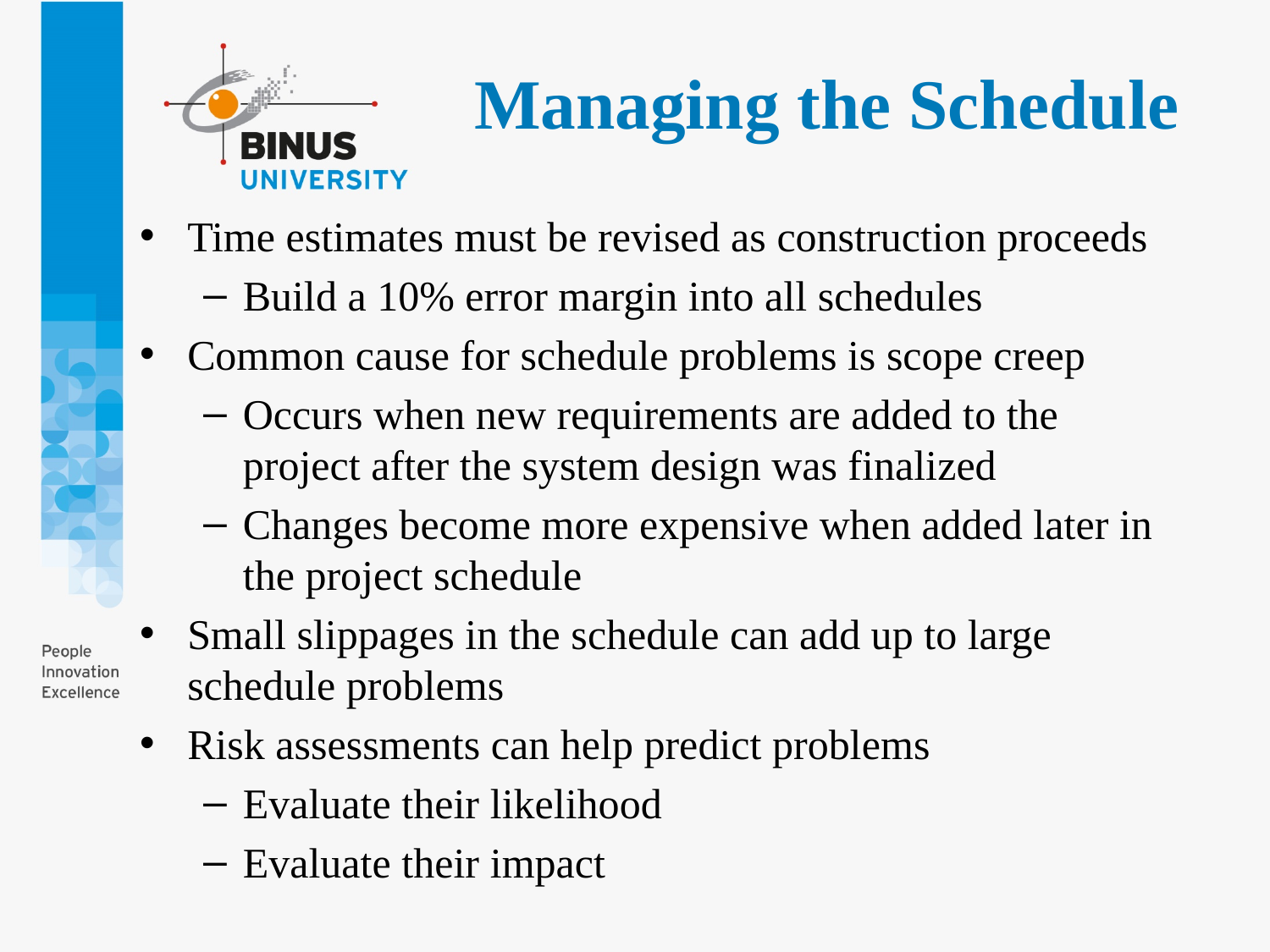

# Managing the Schedule
Time estimates must be revised as construction proceeds
Build a 10% error margin into all schedules
Common cause for schedule problems is scope creep
Occurs when new requirements are added to the project after the system design was finalized
Changes become more expensive when added later in the project schedule
Small slippages in the schedule can add up to large schedule problems
Risk assessments can help predict problems
Evaluate their likelihood
Evaluate their impact